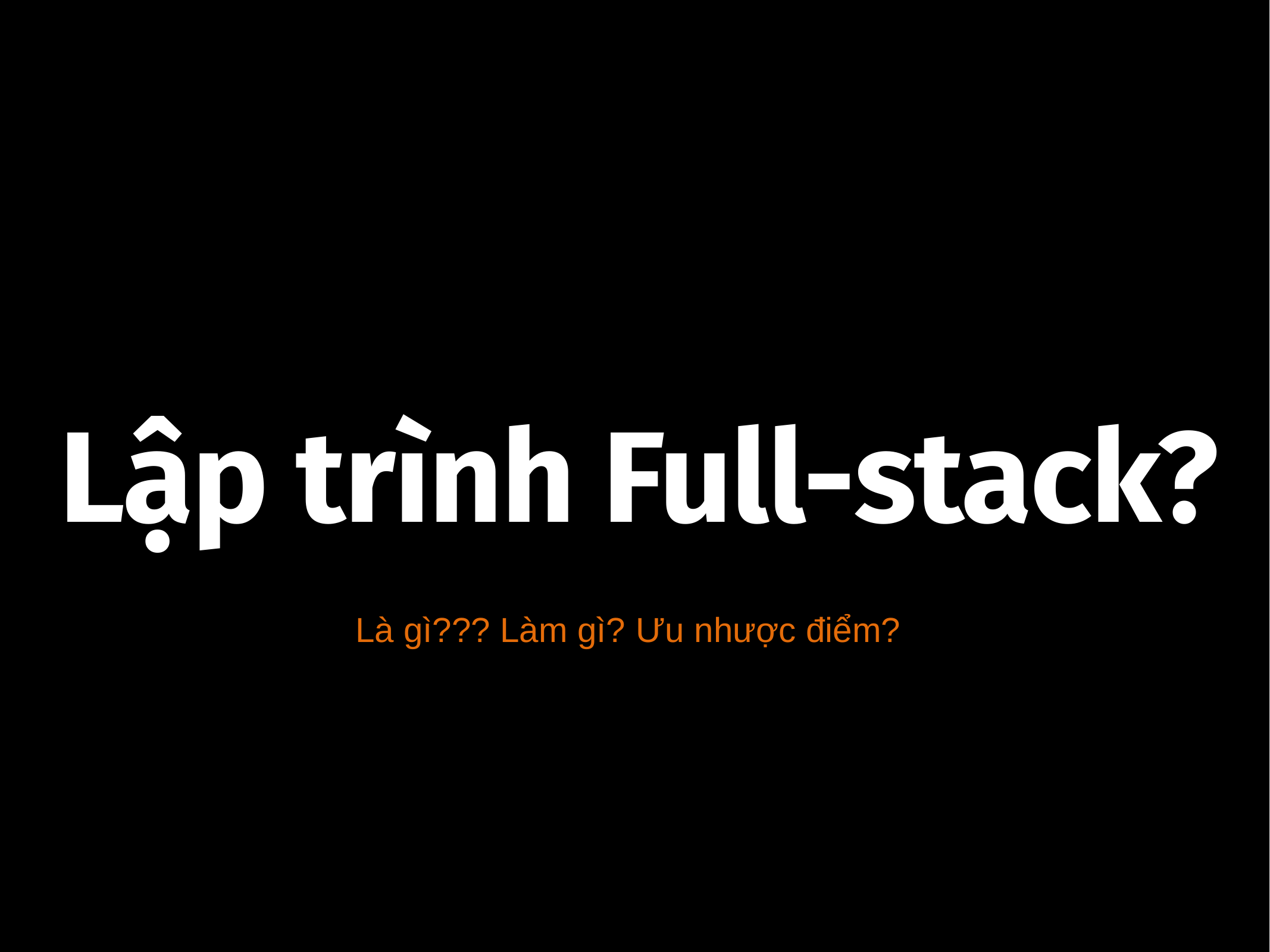

# Lập trình Full-stack?
Là gì??? Làm gì? Ưu nhược điểm?